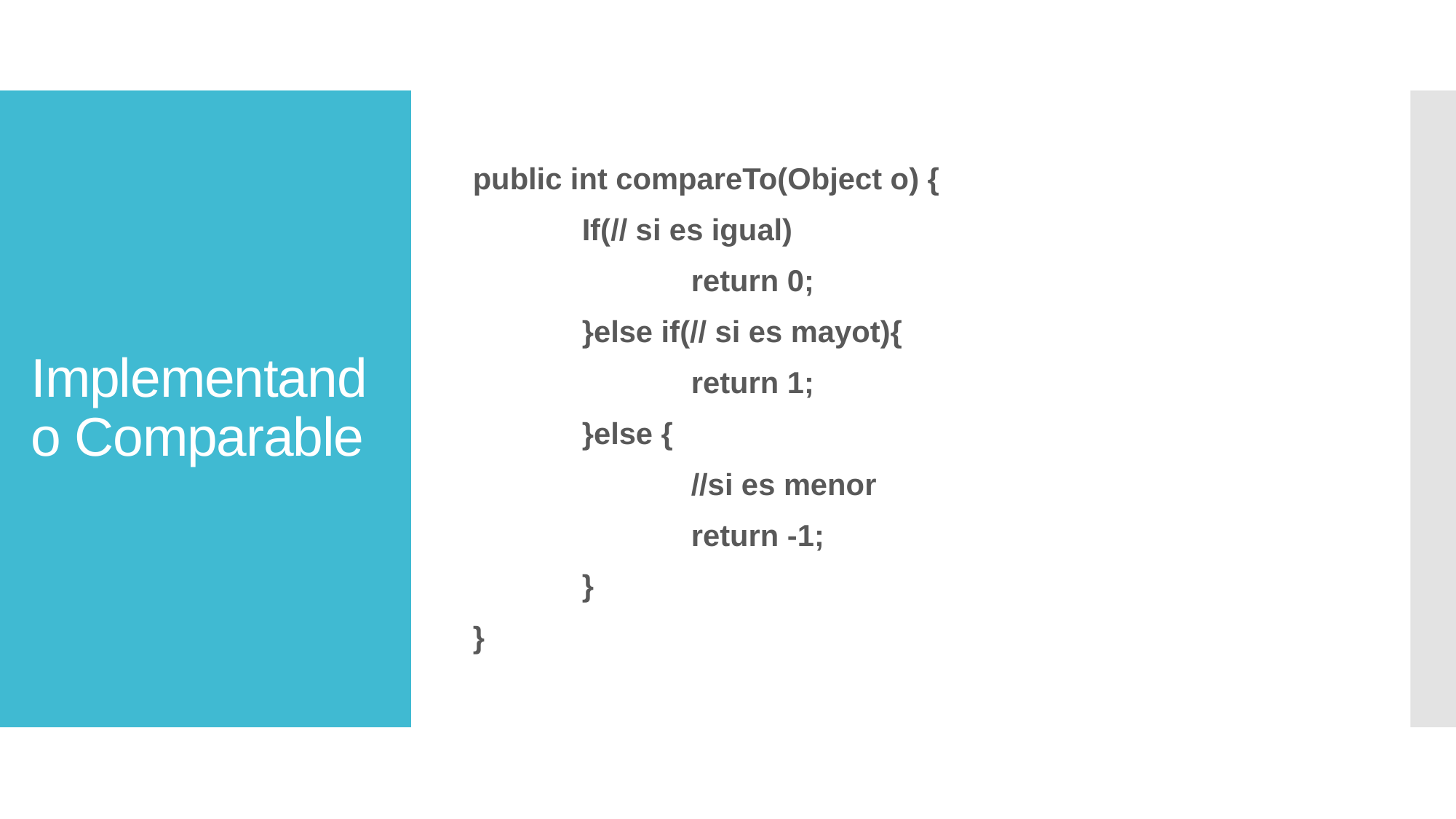

public int compareTo(Object o) {
	If(// si es igual)
		return 0;
	}else if(// si es mayot){
		return 1;
	}else {
		//si es menor
		return -1;
	}
}
# Implementando Comparable